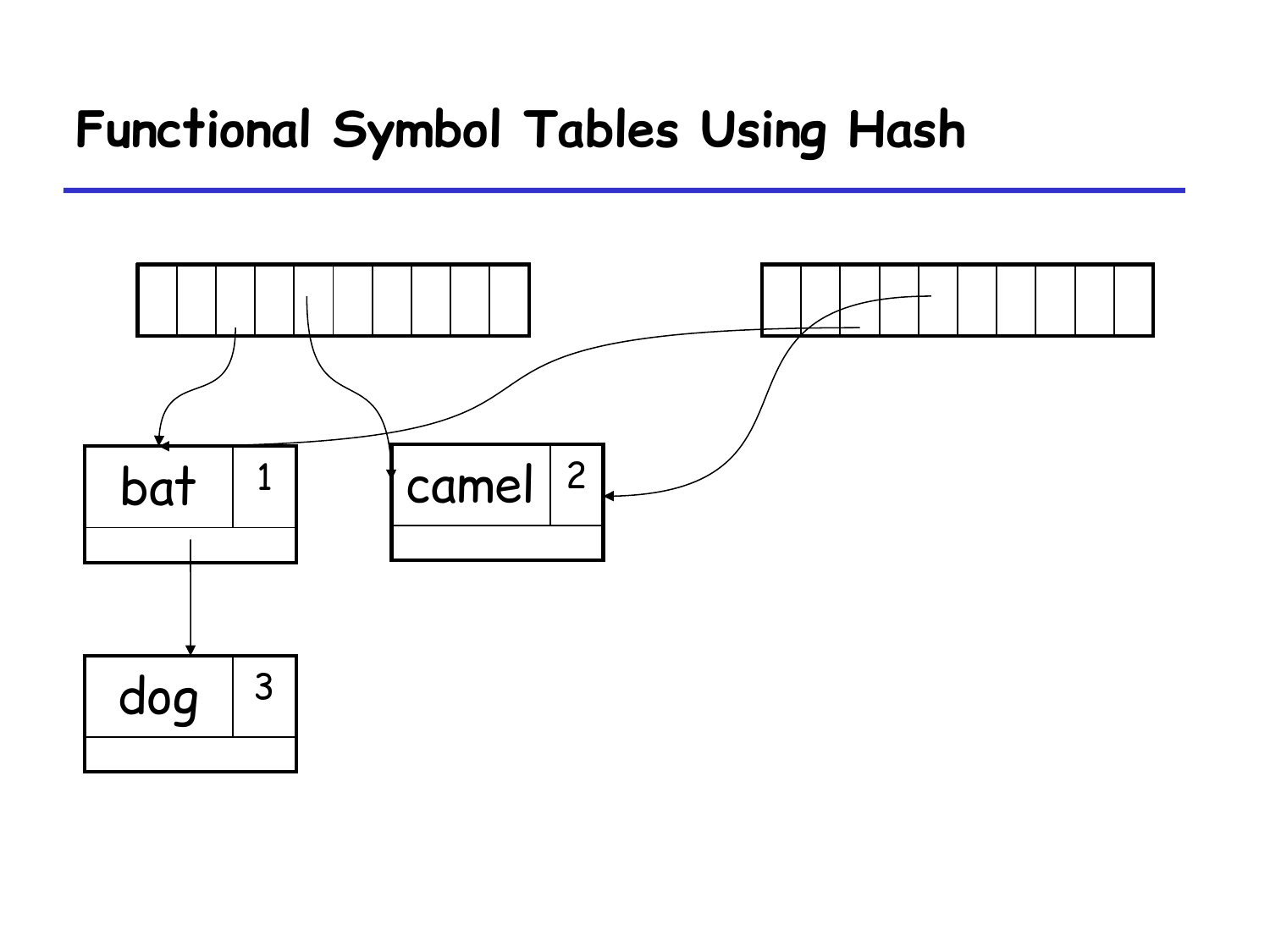

Functional Symbol Tables Using Hash
|  |  |  |  |  |  |  |  |  |  |
| --- | --- | --- | --- | --- | --- | --- | --- | --- | --- |
|  |  |  |  |  |  |  |  |  |  |
| --- | --- | --- | --- | --- | --- | --- | --- | --- | --- |
| camel | 2 |
| --- | --- |
|  |  |
| bat | 1 |
| --- | --- |
|  |  |

| dog | 3 |
| --- | --- |
|  |  |

37